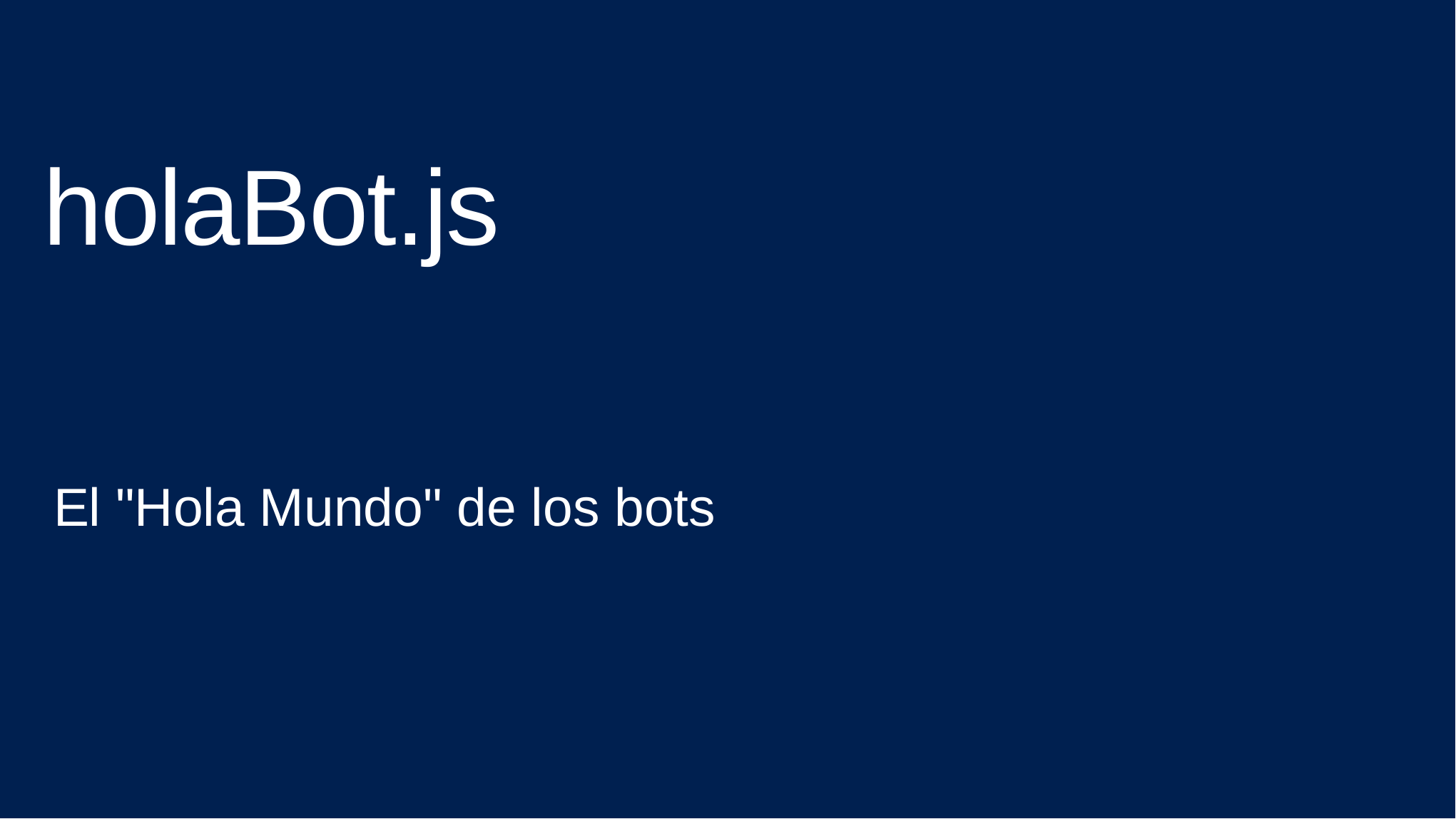

# holaBot.js
El "Hola Mundo" de los bots